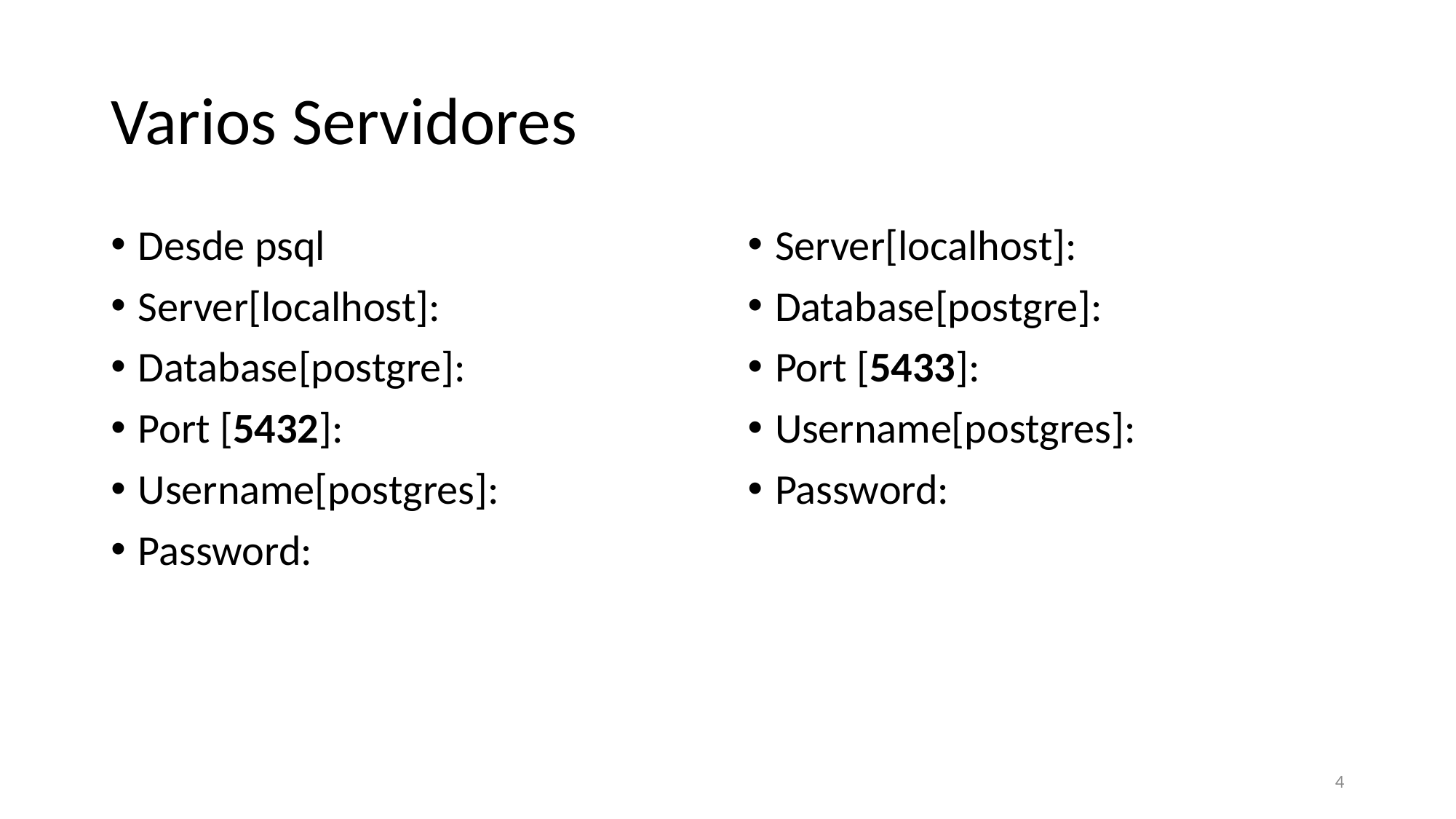

# Varios Servidores
Desde psql
Server[localhost]:
Database[postgre]:
Port [5432]:
Username[postgres]:
Password:
Server[localhost]:
Database[postgre]:
Port [5433]:
Username[postgres]:
Password:

4